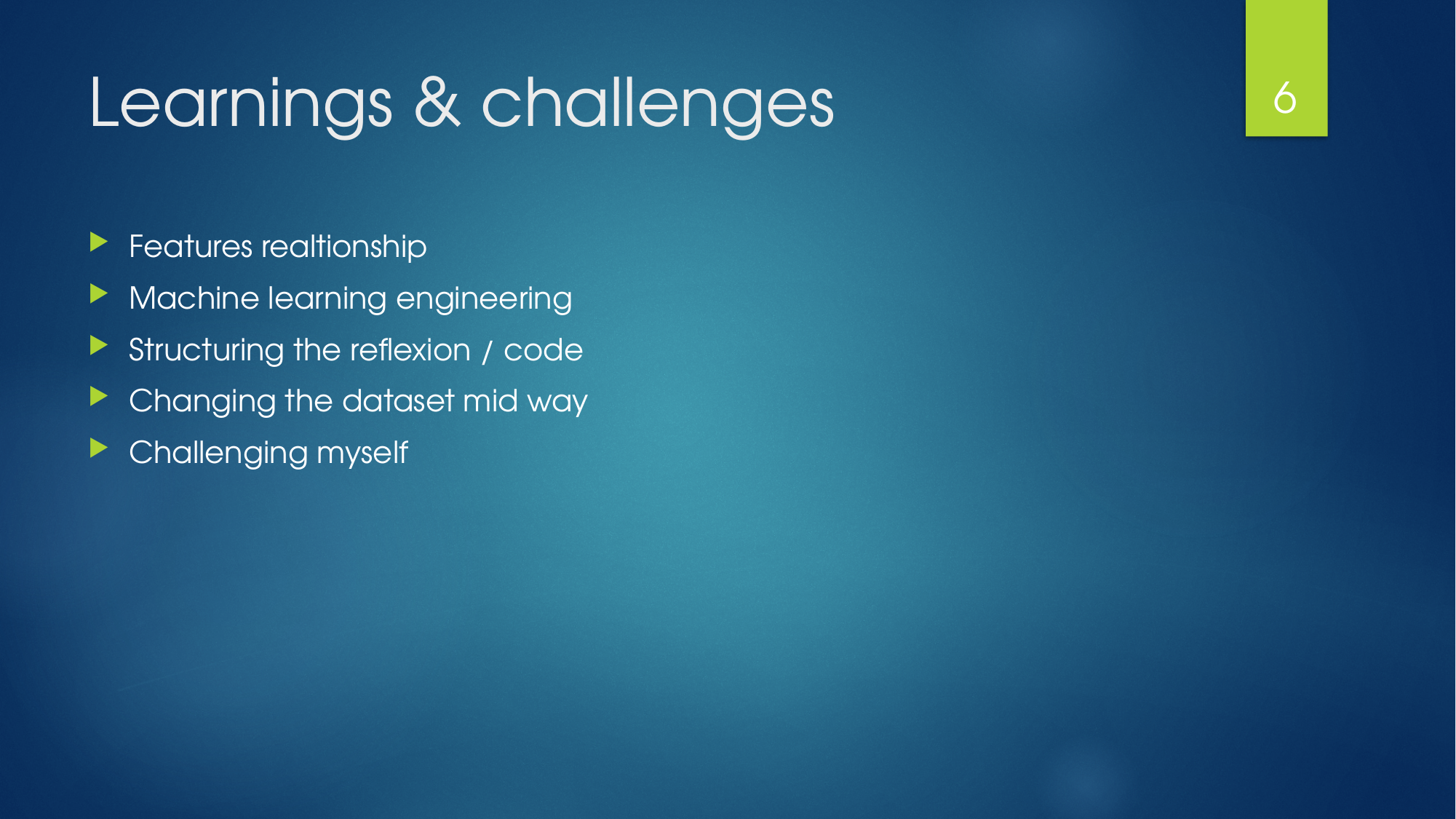

6
# Learnings & challenges
Features realtionship
Machine learning engineering
Structuring the reflexion / code
Changing the dataset mid way
Challenging myself